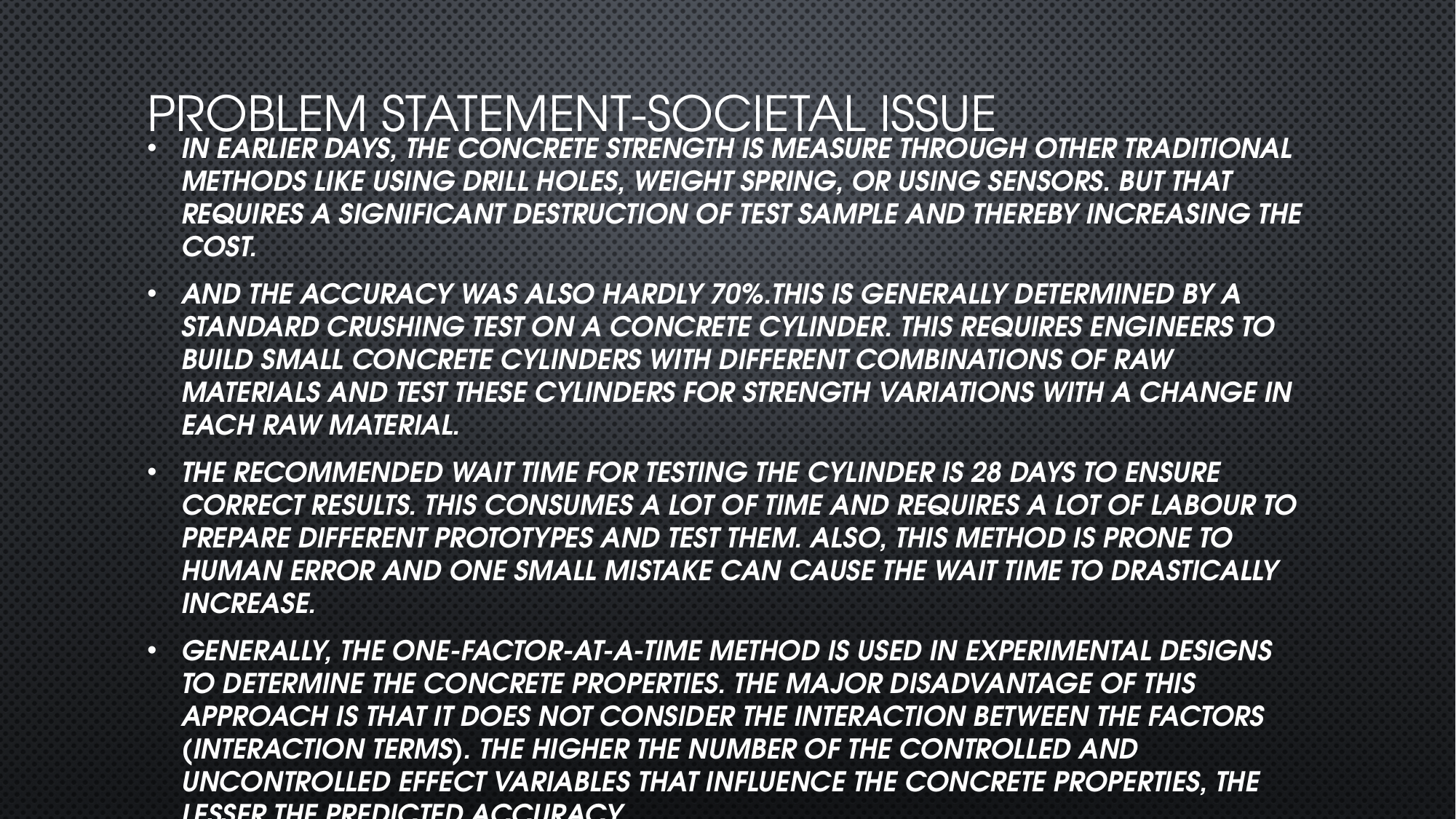

# PROBLEM STATEMENT-SOCIETAL ISSUE

In earlier days, the concrete strength is measure through other traditional methods like using drill holes, weight spring, or using sensors. But that requires a significant destruction of test sample and thereby increasing the cost.
And the accuracy was also hardly 70%.This is generally determined by a standard crushing test on a concrete cylinder. This requires engineers to build small concrete cylinders with different combinations of raw materials and test these cylinders for strength variations with a change in each raw material.
The recommended wait time for testing the cylinder is 28 days to ensure correct results. This consumes a lot of time and requires a lot of labour to prepare different prototypes and test them. Also, this method is prone to human error and one small mistake can cause the wait time to drastically increase.
Generally, the one-factor-at-a-time method is used in experimental designs to determine the concrete properties. The major disadvantage of this approach is that it does not consider the interaction between the factors (interaction terms). The higher the number of the controlled and uncontrolled effect variables that influence the concrete properties, the lesser the predicted accuracy.